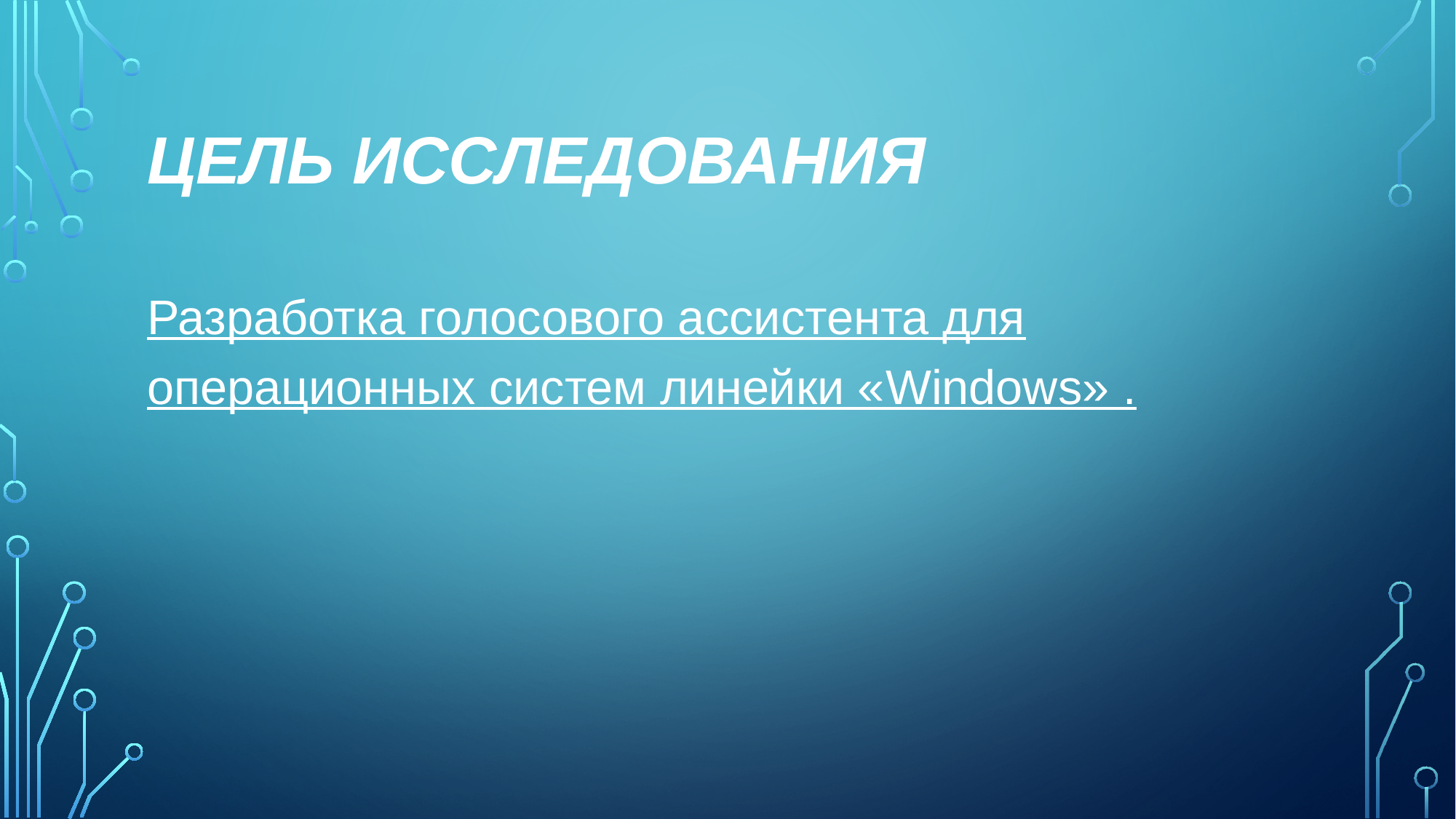

# цель исследования
Разработка голосового ассистента для операционных систем линейки «Windows» .